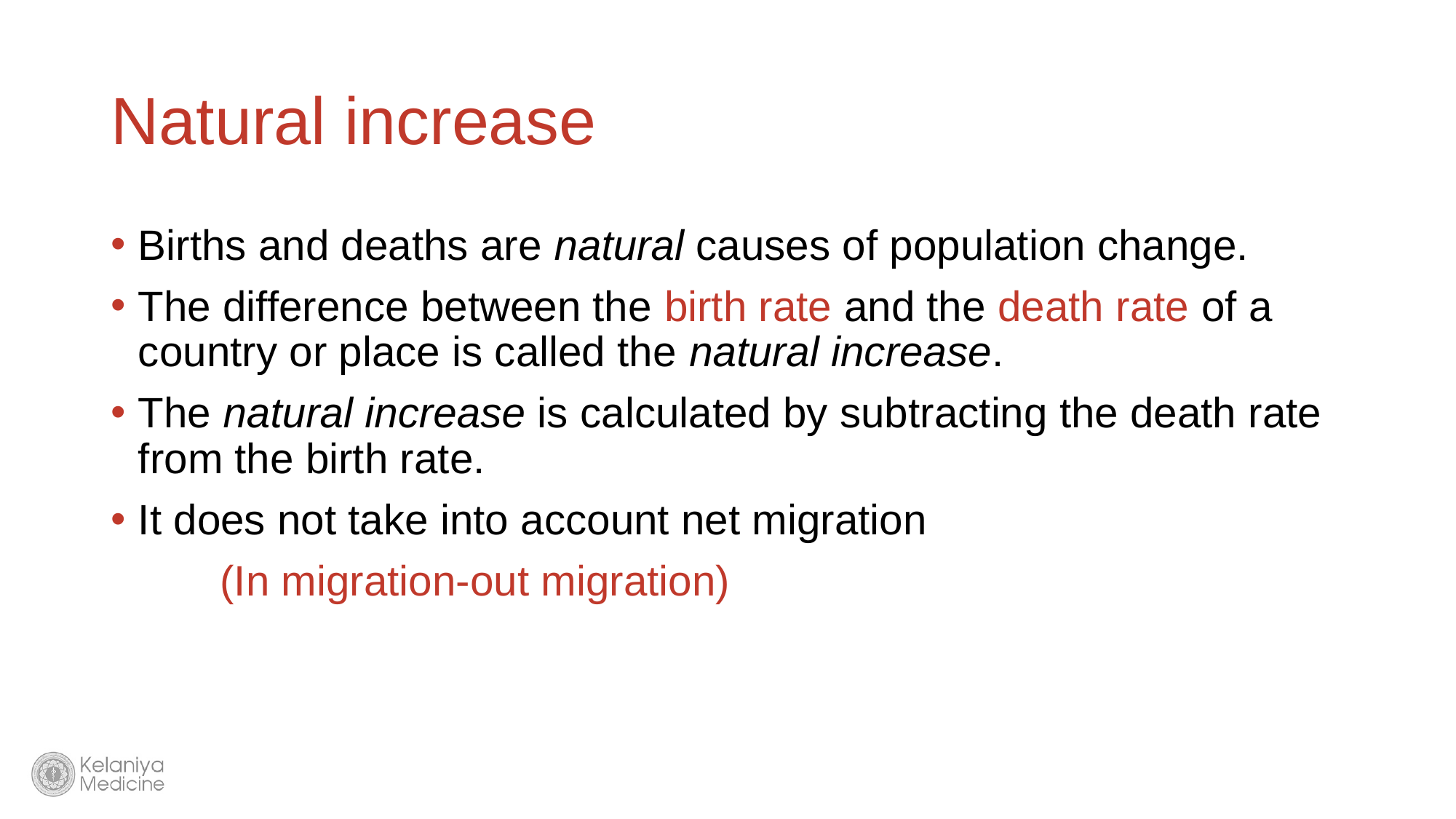

# Natural increase
Births and deaths are natural causes of population change.
The difference between the birth rate and the death rate of a country or place is called the natural increase.
The natural increase is calculated by subtracting the death rate from the birth rate.
It does not take into account net migration
	(In migration-out migration)